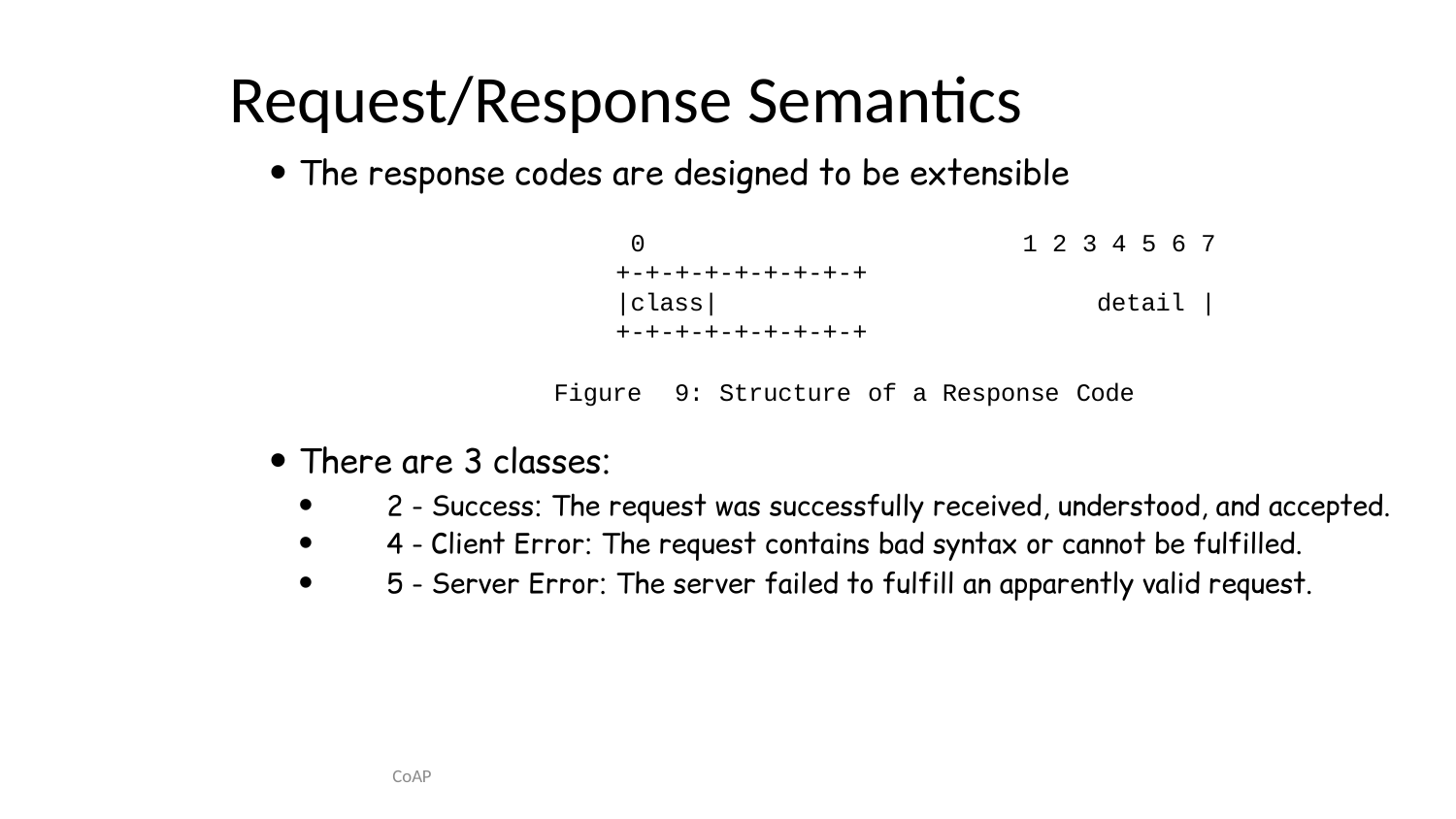

# Request/Response Semantics
The response codes are designed to be extensible
0	1	2	3	4	5	6	7
+-+-+-+-+-+-+-+-+
|class|	detail	|
+-+-+-+-+-+-+-+-+

Figure	9:	Structure	of	a	Response	Code

There are 3 classes:
	2 - Success: The request was successfully received, understood, and accepted.
	4 - Client Error: The request contains bad syntax or cannot be fulfilled.
	5 - Server Error: The server failed to fulfill an apparently valid request.
CoAP